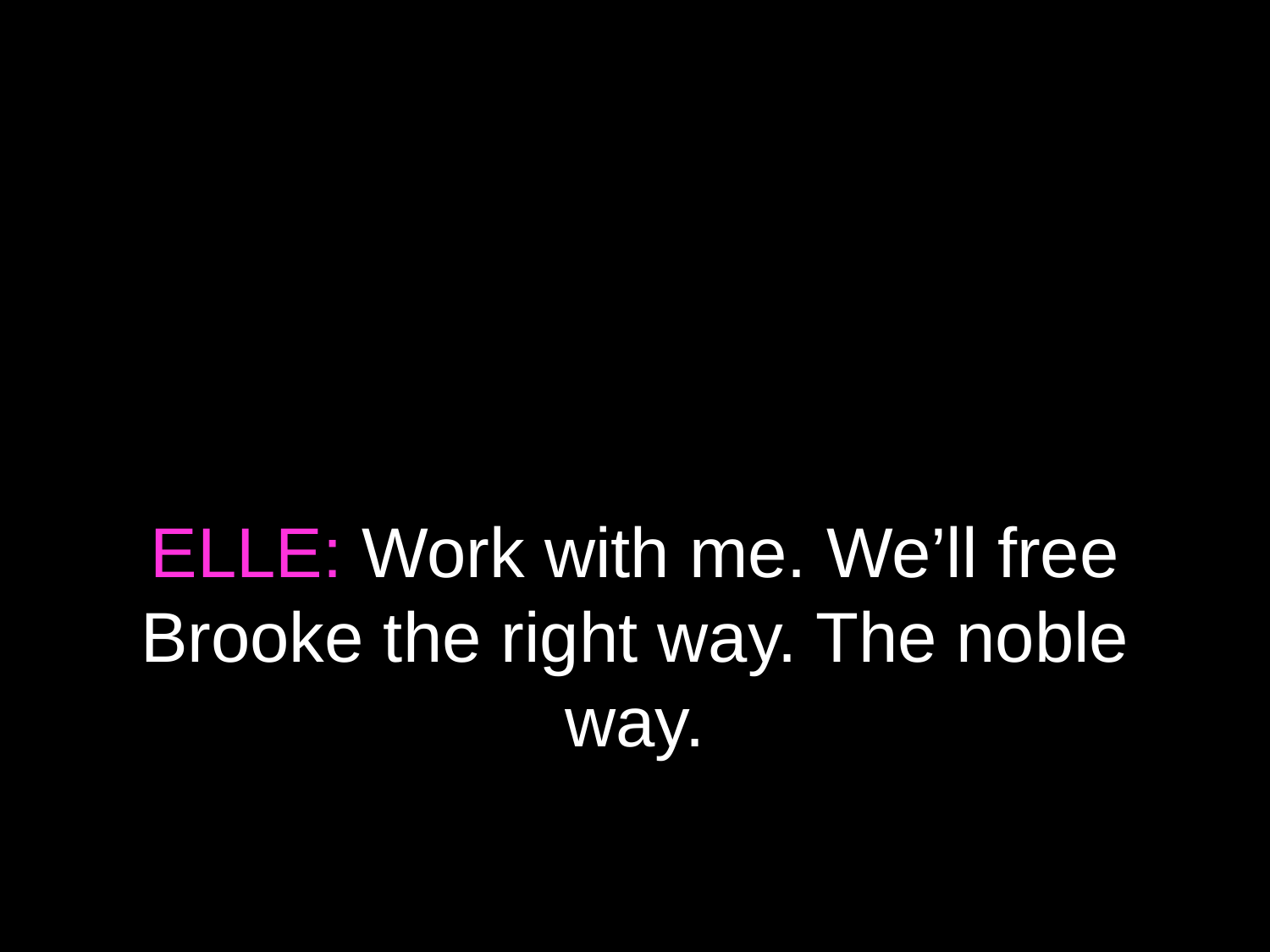

# ELLE: Work with me. We’ll free Brooke the right way. The noble way.